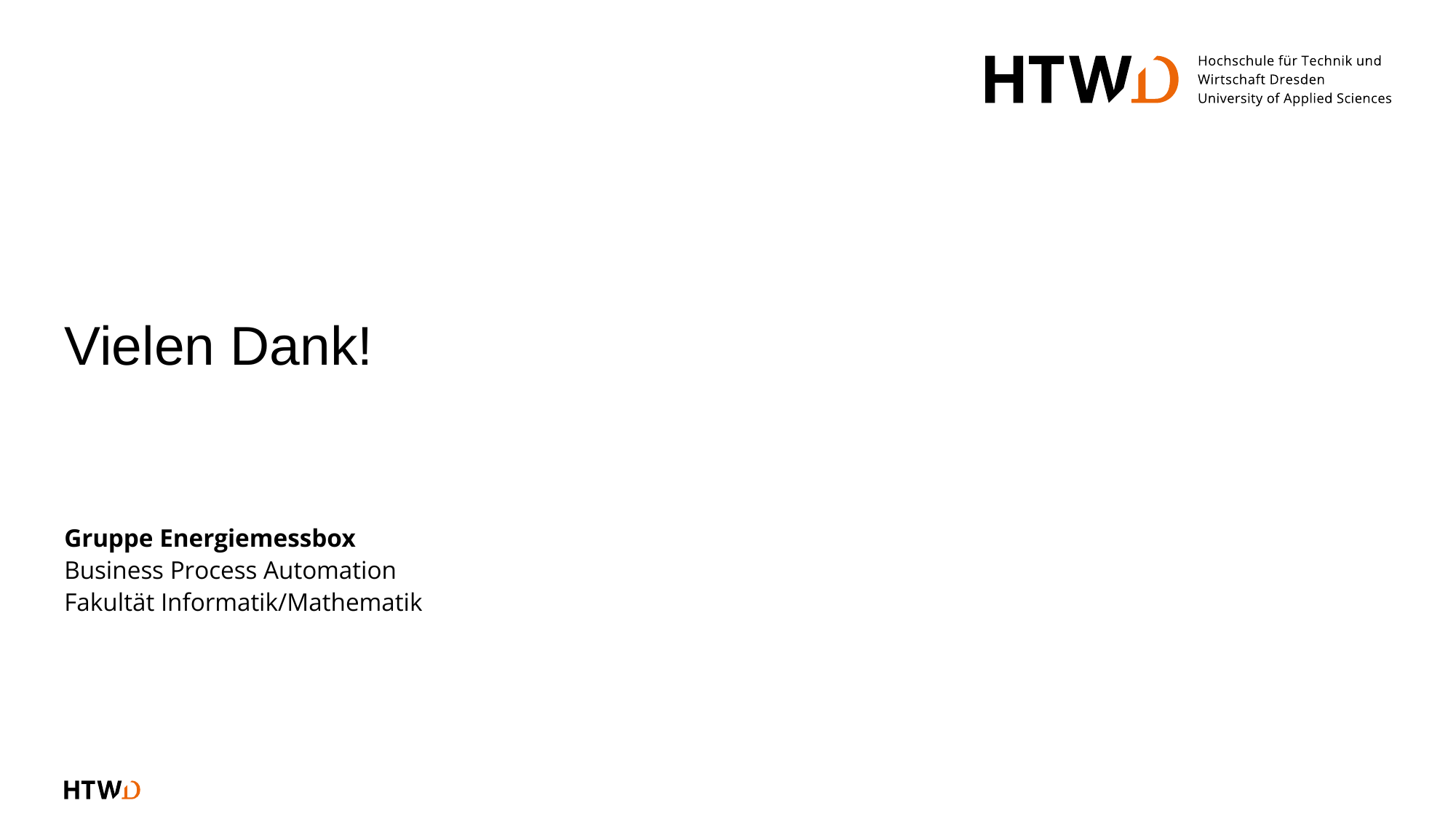

# Vielen Dank! Gruppe Energiemessbox Business Process Automation Fakultät Informatik/Mathematik